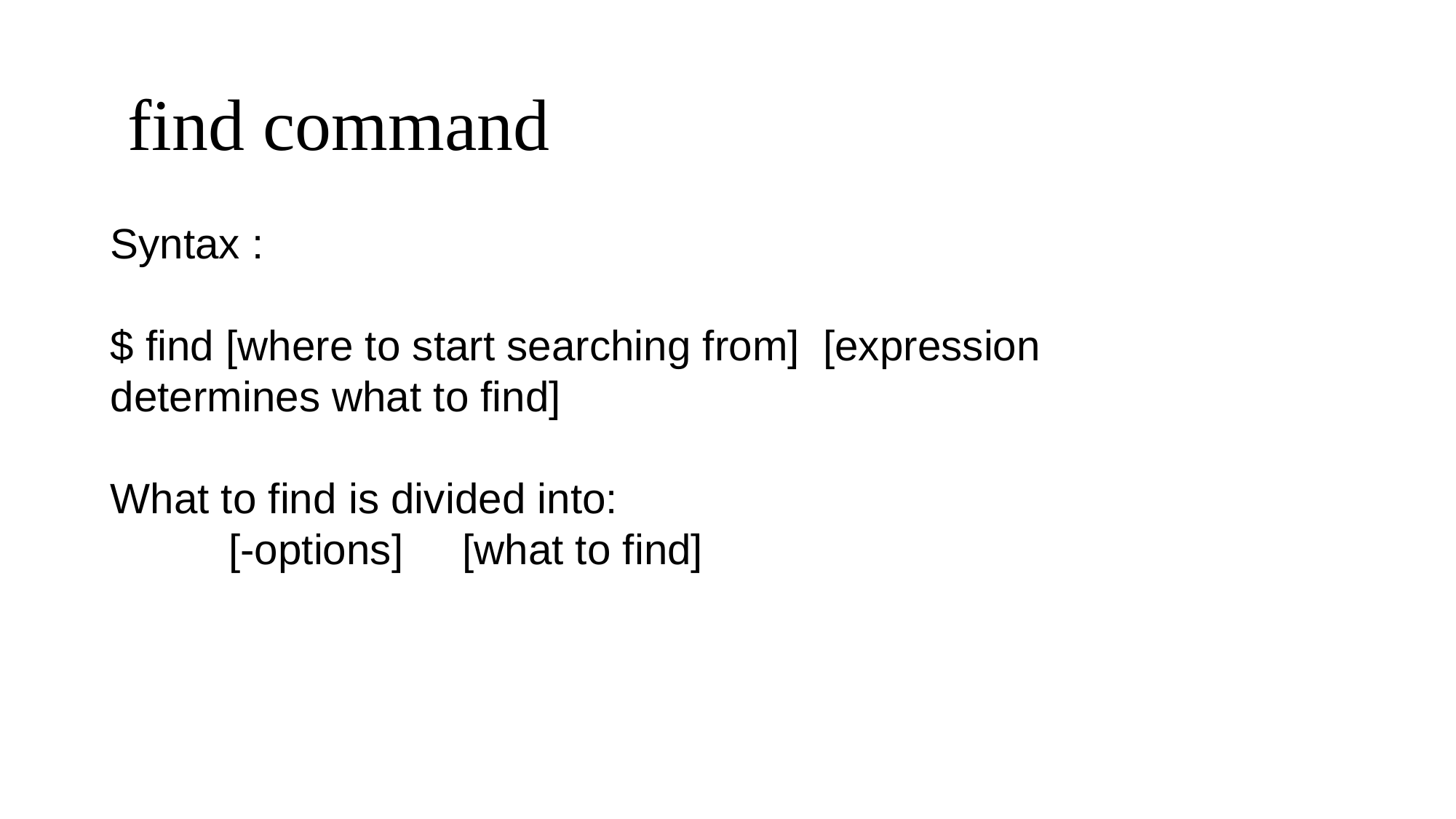

find command
Syntax :

$ find [where to start searching from]  [expression determines what to find]

What to find is divided into:
          [-options]     [what to find]